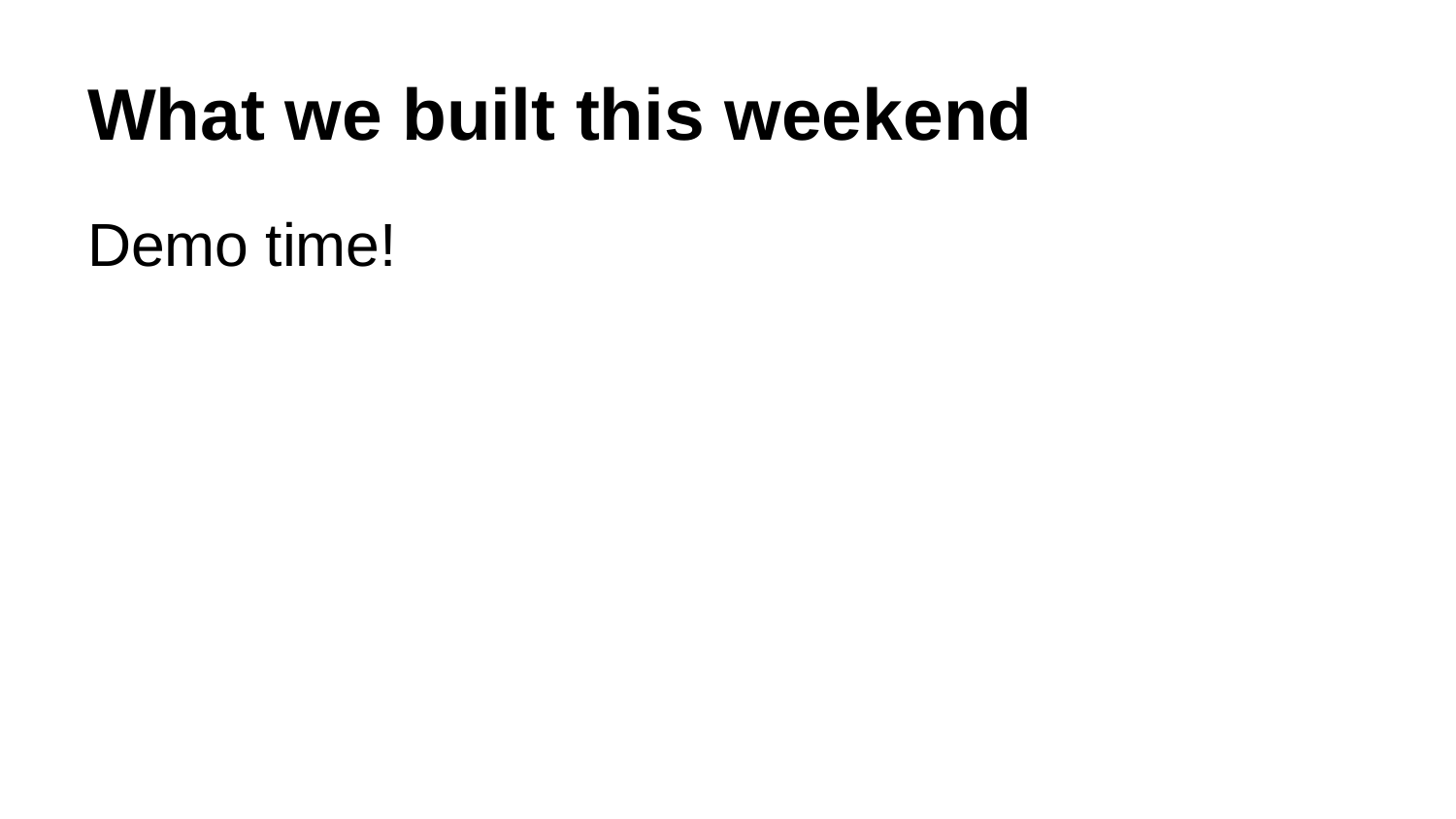

# What we built this weekend
Demo time!